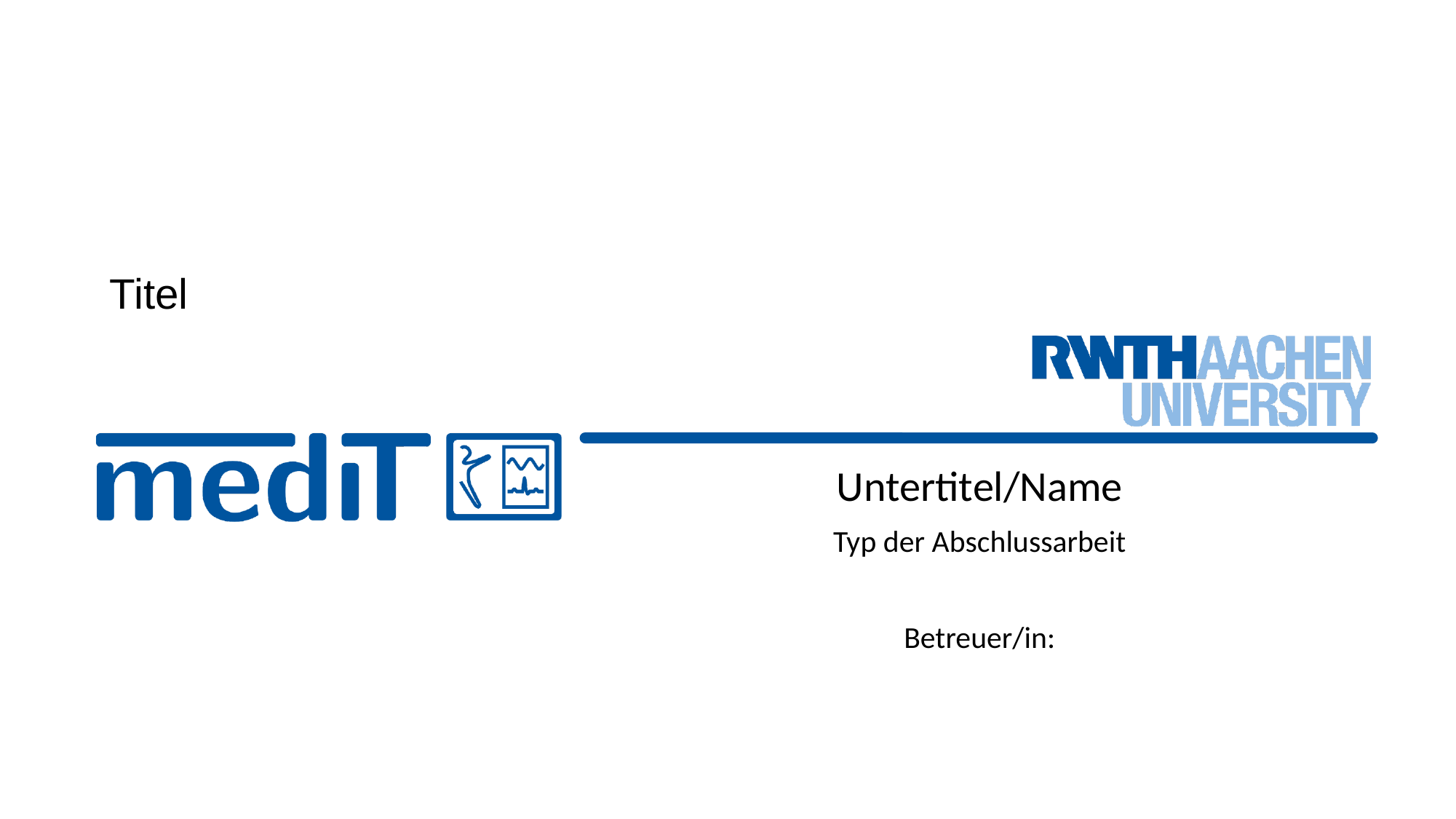

# Titel
Untertitel/Name
Typ der Abschlussarbeit

Betreuer/in: